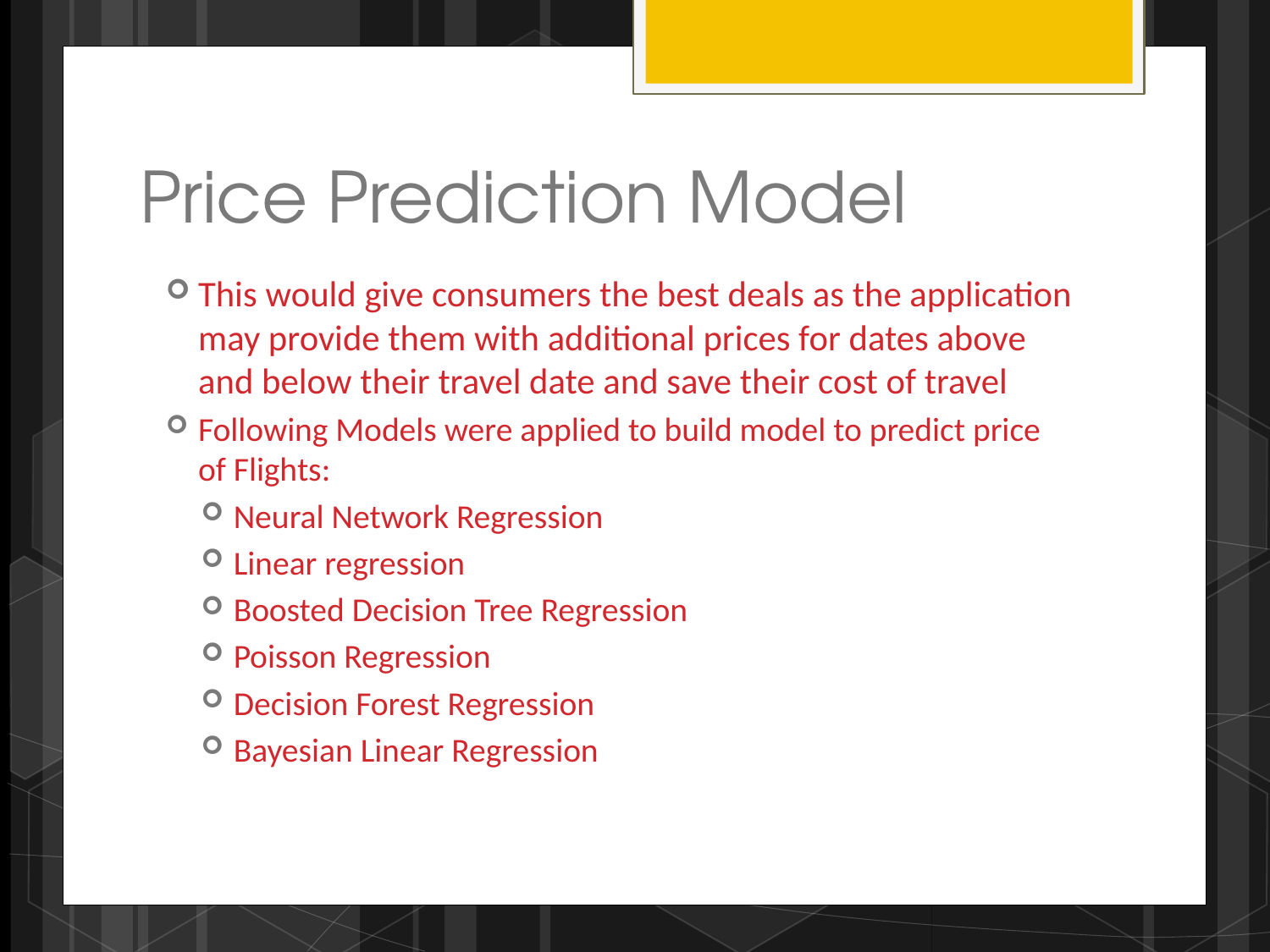

# Price Prediction Model
This would give consumers the best deals as the application may provide them with additional prices for dates above and below their travel date and save their cost of travel
Following Models were applied to build model to predict price of Flights:
Neural Network Regression
Linear regression
Boosted Decision Tree Regression
Poisson Regression
Decision Forest Regression
Bayesian Linear Regression